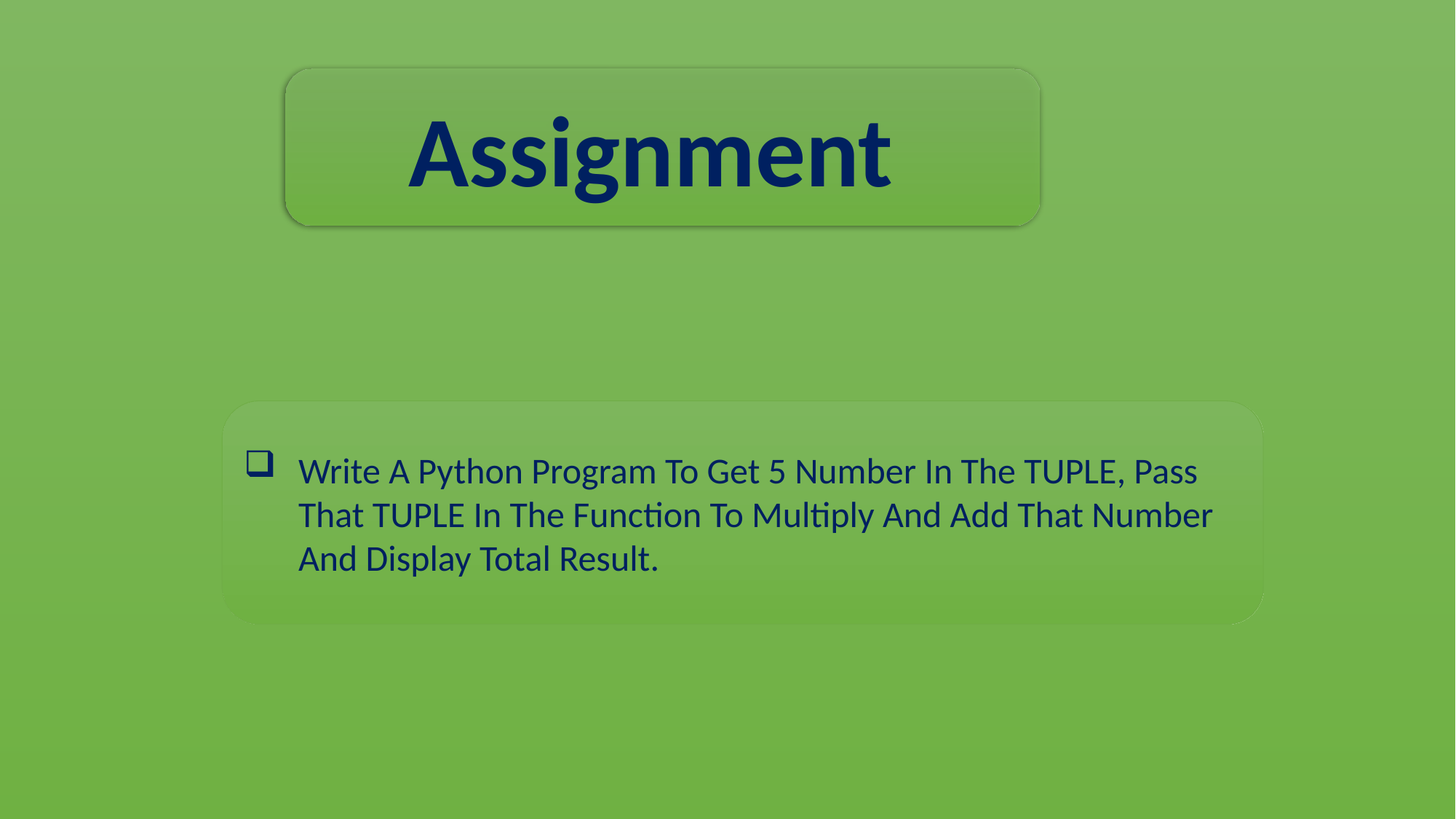

Assignment
Write A Python Program To Get 5 Number In The TUPLE, Pass That TUPLE In The Function To Multiply And Add That Number And Display Total Result.